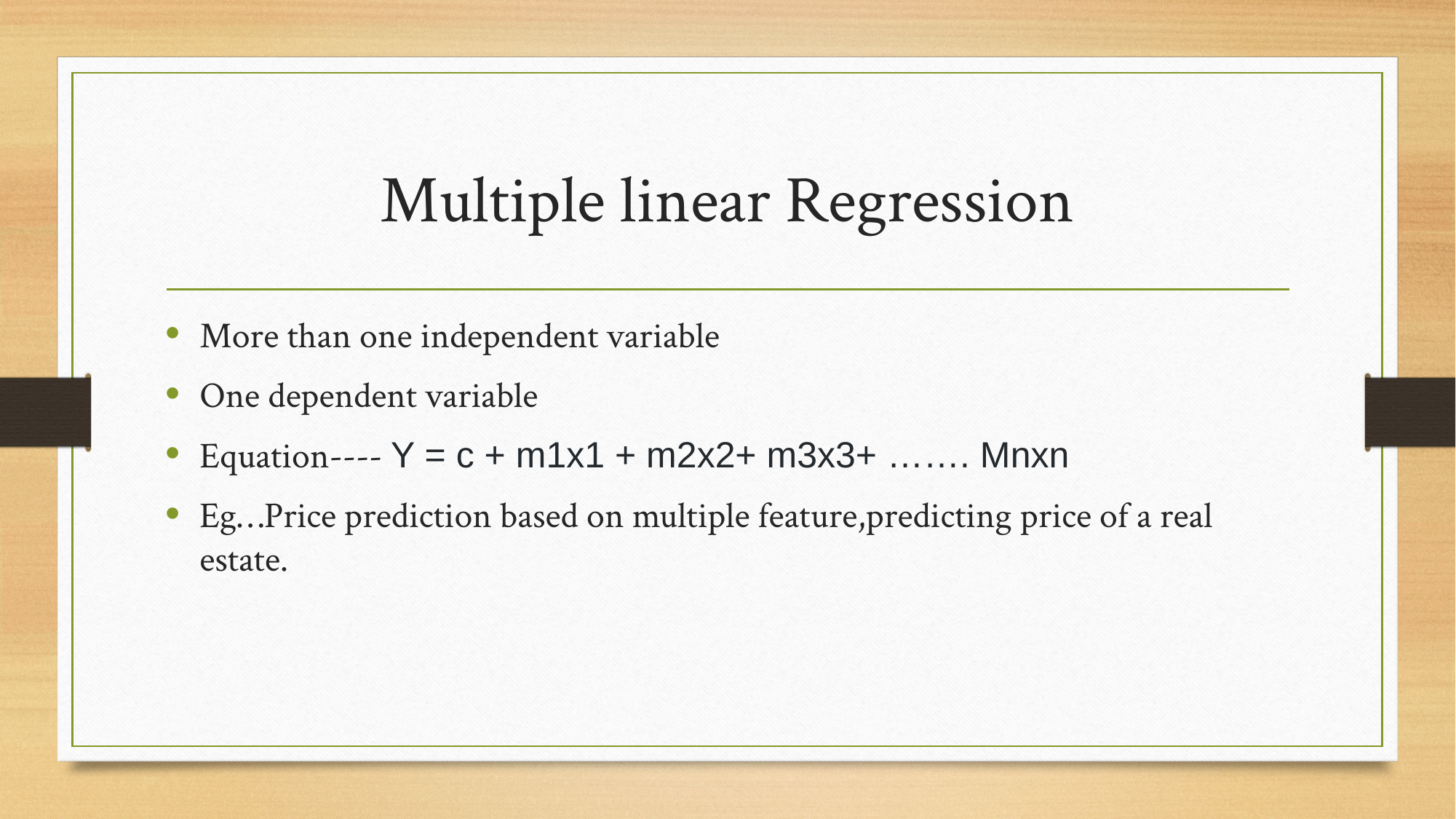

# Multiple linear Regression
More than one independent variable
One dependent variable
Equation---- Y = c + m1x1 + m2x2+ m3x3+ ……. Mnxn
Eg…Price prediction based on multiple feature,predicting price of a real estate.